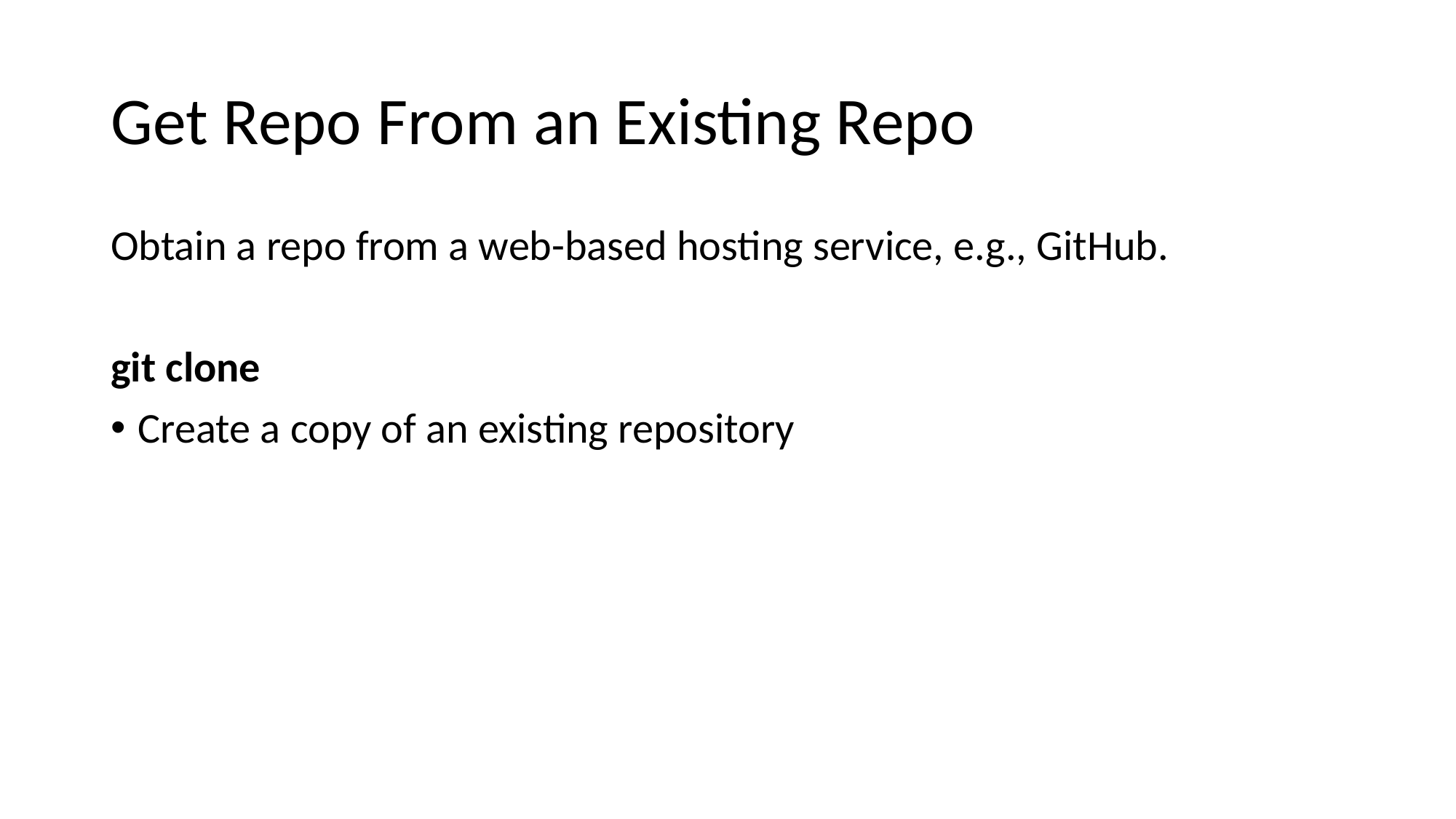

# Get Repo From an Existing Repo
Obtain a repo from a web-based hosting service, e.g., GitHub.

git clone
Create a copy of an existing repository